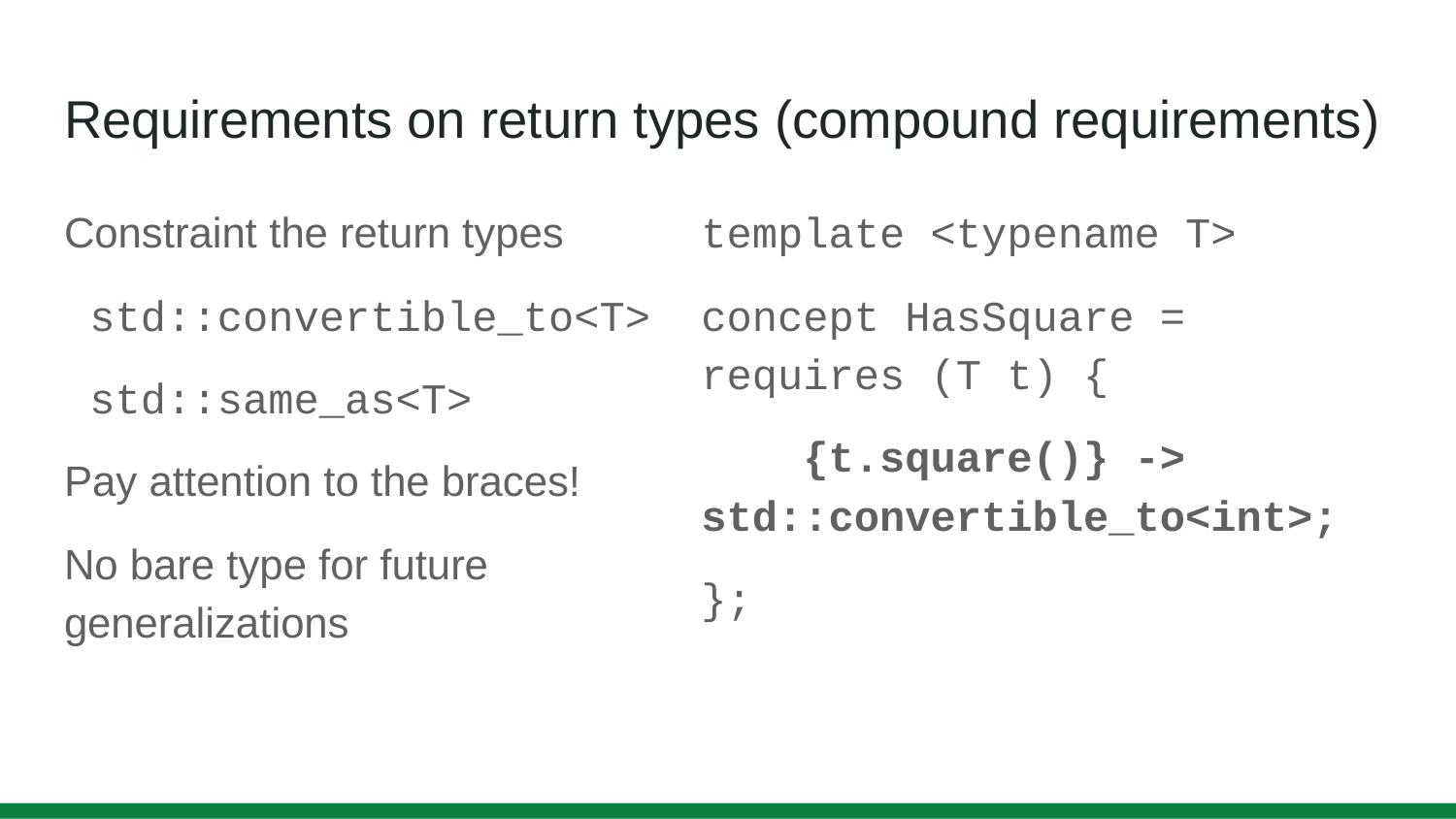

# Requirements on return types (compound requirements)
Constraint the return types
 std::convertible_to<T>
 std::same_as<T>
Pay attention to the braces!
No bare type for future generalizations
template <typename T>
concept HasSquare = requires (T t) {
    {t.square()} -> std::convertible_to<int>;
};